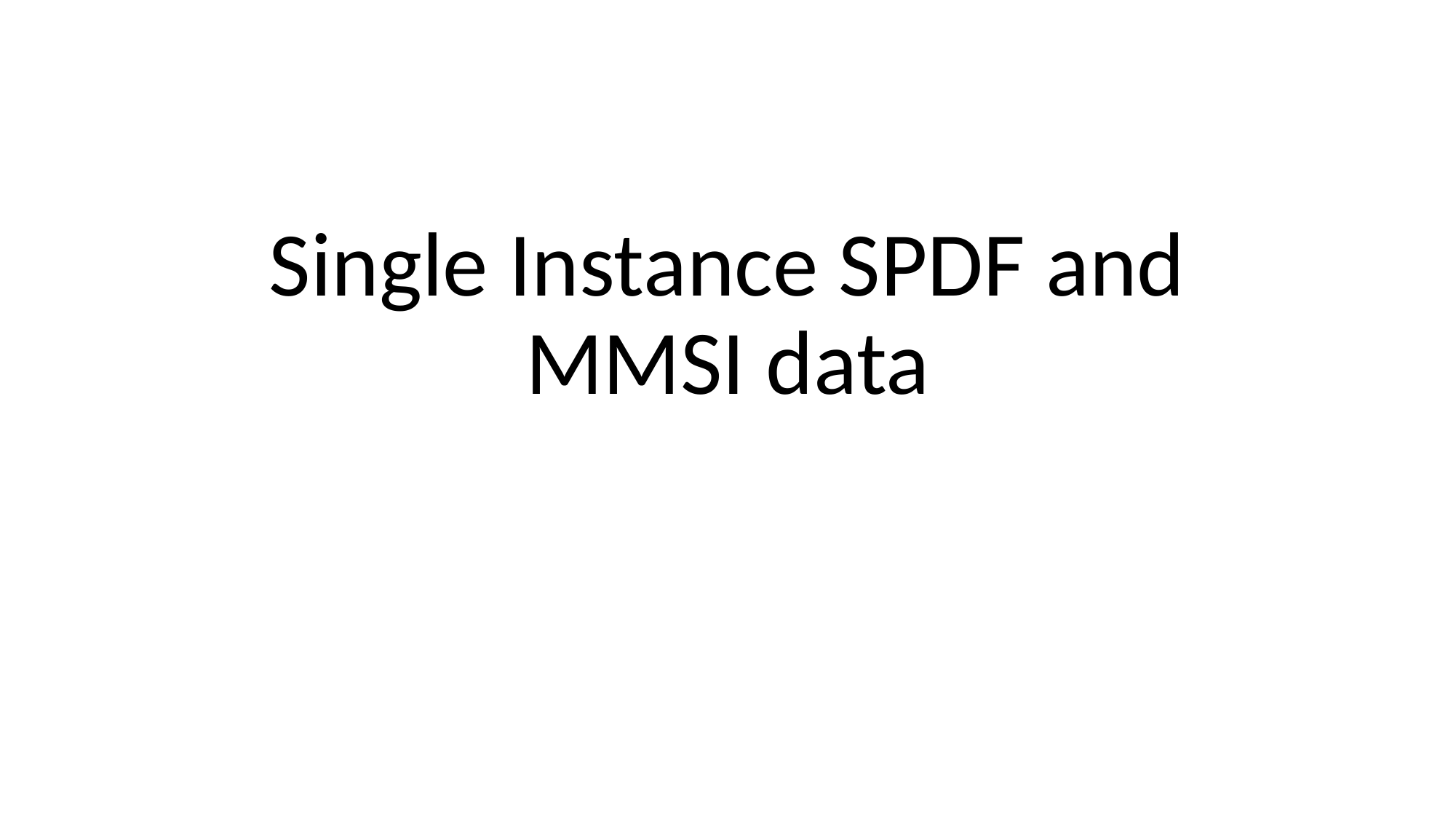

# Single Instance SPDF and MMSI data